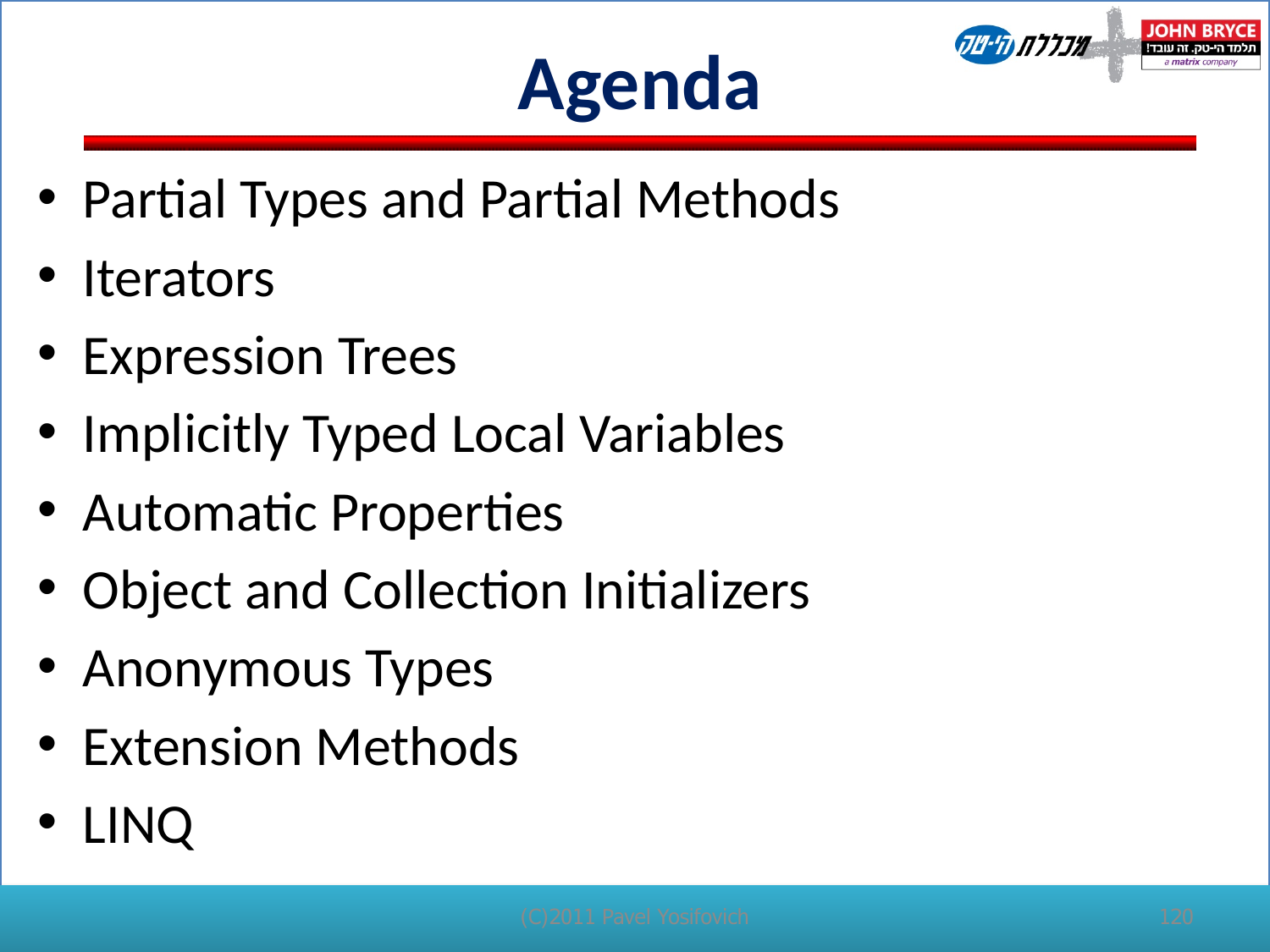

# Agenda
Partial Types and Partial Methods
Iterators
Expression Trees
Implicitly Typed Local Variables
Automatic Properties
Object and Collection Initializers
Anonymous Types
Extension Methods
LINQ

(C)2011 Pavel Yosifovich
120